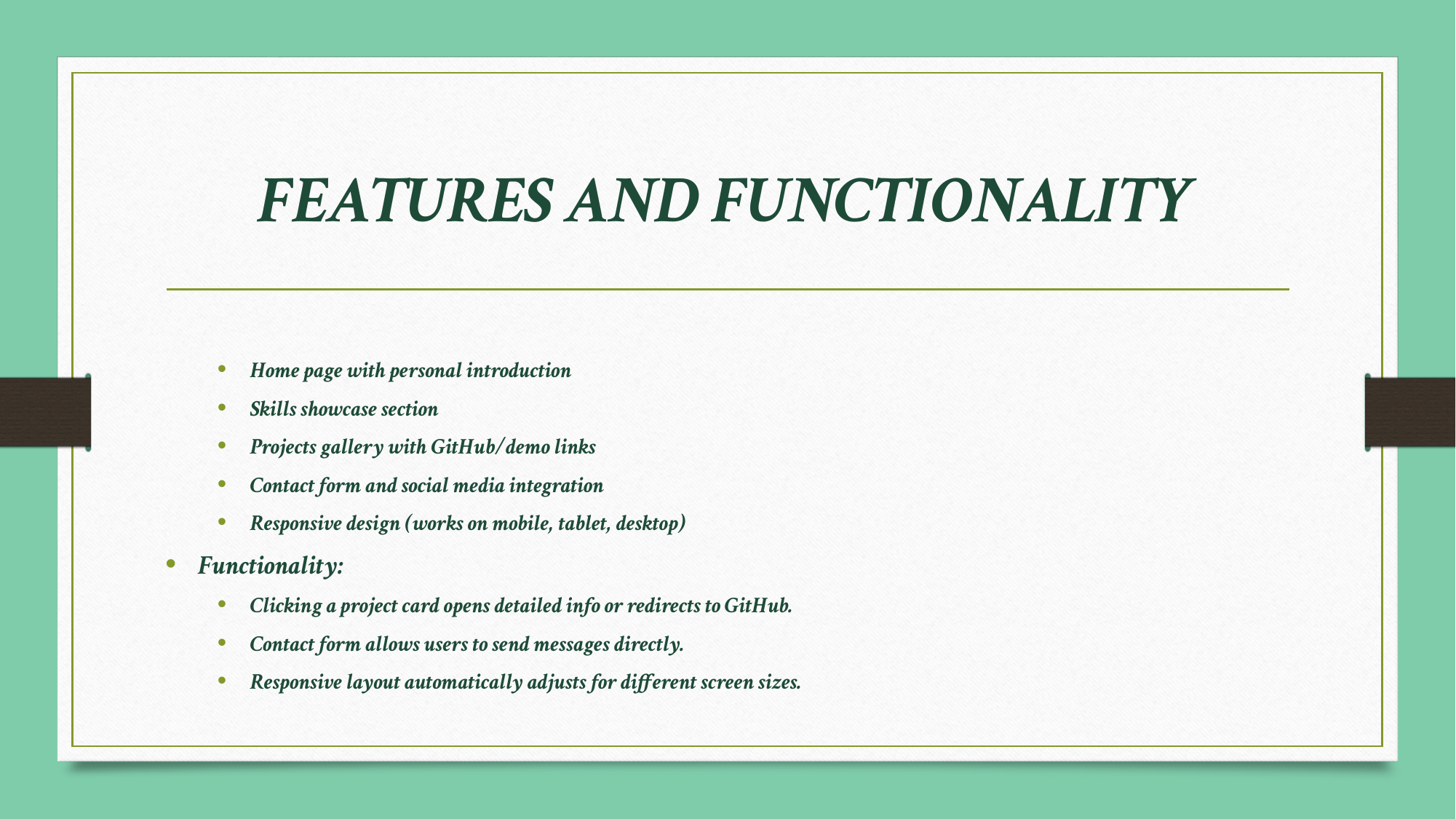

# FEATURES AND FUNCTIONALITY

Home page with personal introduction
Skills showcase section
Projects gallery with GitHub/demo links
Contact form and social media integration
Responsive design (works on mobile, tablet, desktop)
Functionality:
Clicking a project card opens detailed info or redirects to GitHub.
Contact form allows users to send messages directly.
Responsive layout automatically adjusts for different screen sizes.